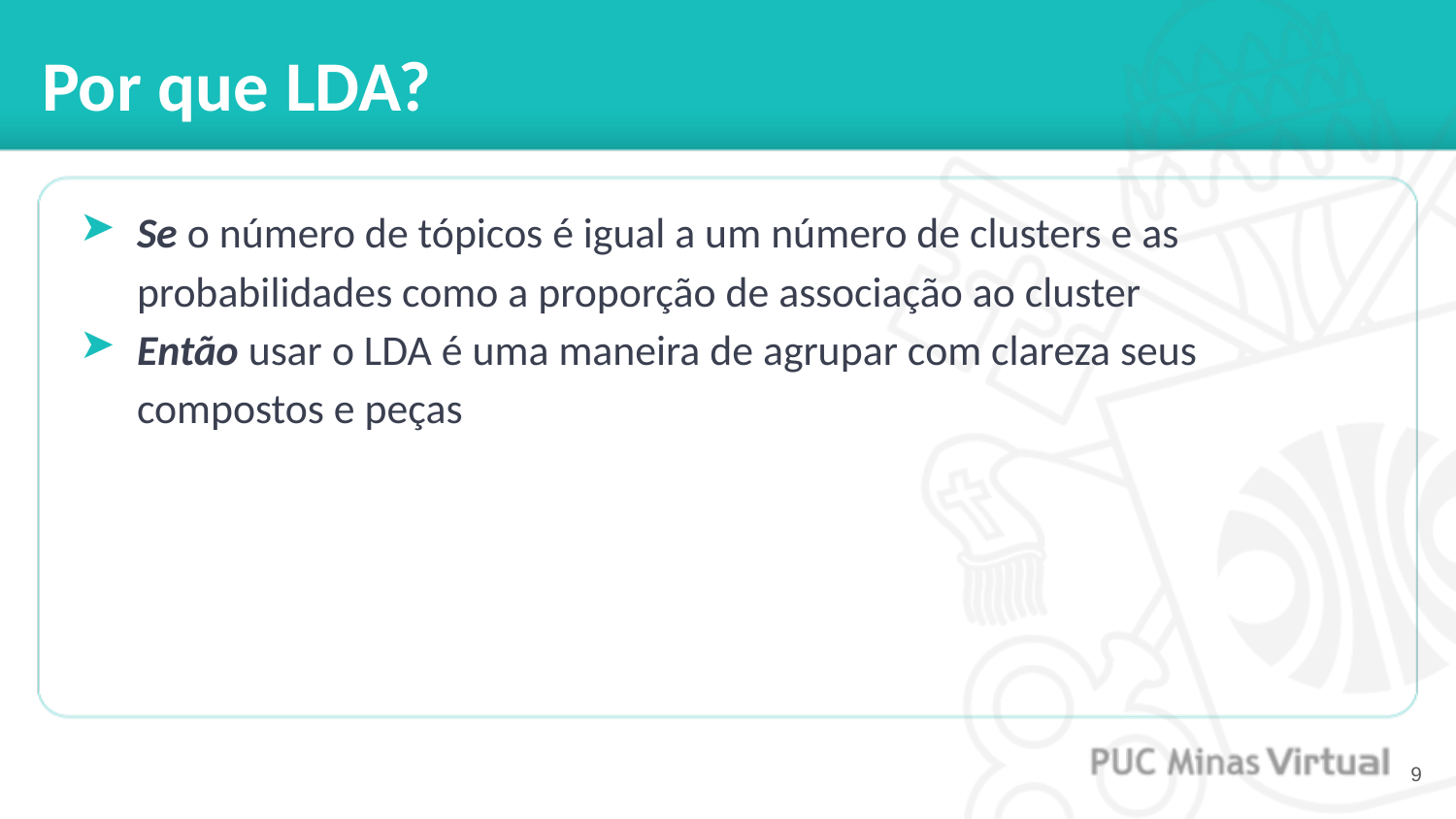

# Por que LDA?
Se o número de tópicos é igual a um número de clusters e as probabilidades como a proporção de associação ao cluster
Então usar o LDA é uma maneira de agrupar com clareza seus compostos e peças
9